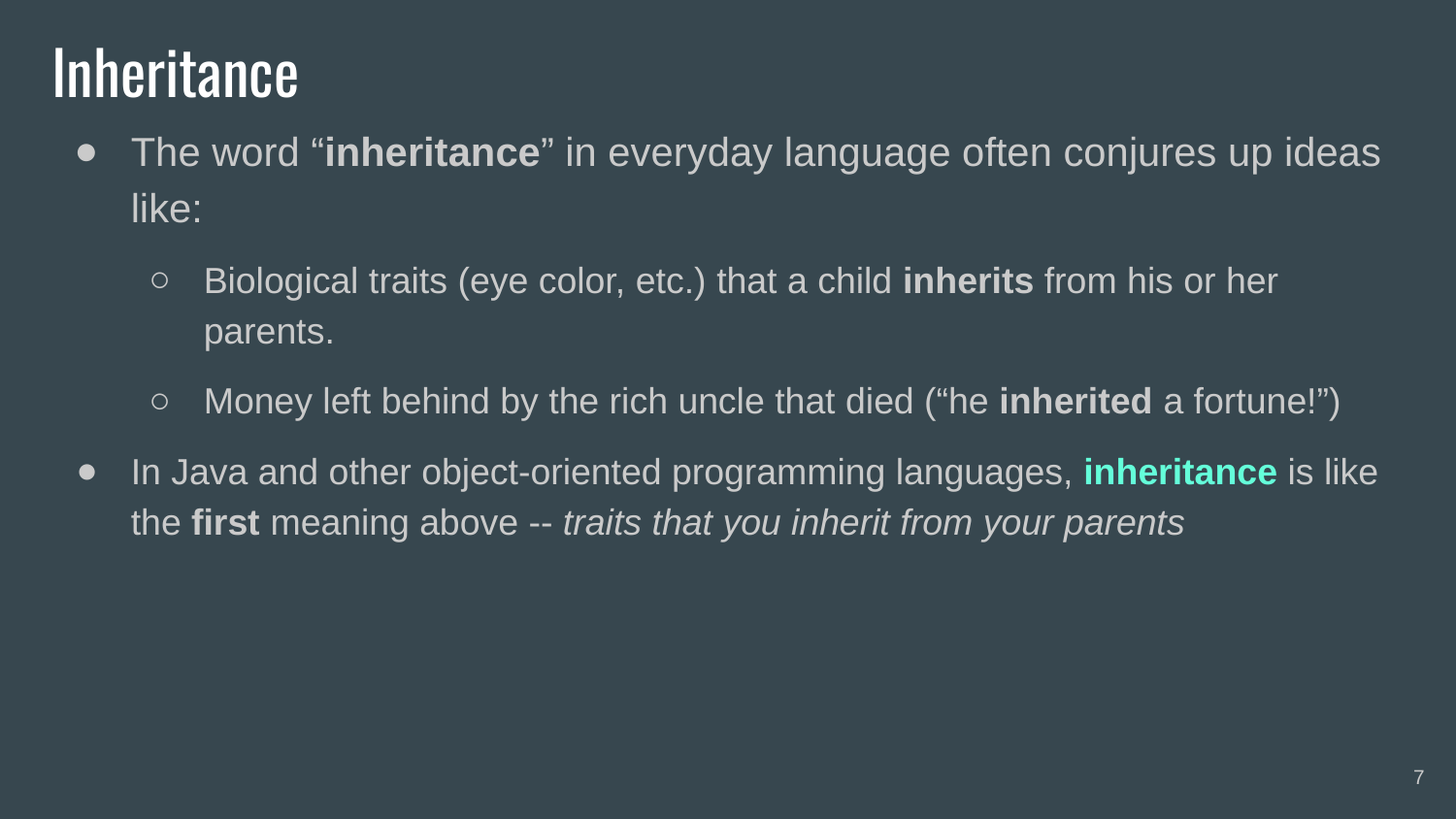

# Inheritance
The word “inheritance” in everyday language often conjures up ideas like:
Biological traits (eye color, etc.) that a child inherits from his or her parents.
Money left behind by the rich uncle that died (“he inherited a fortune!”)
In Java and other object-oriented programming languages, inheritance is like the first meaning above -- traits that you inherit from your parents
7